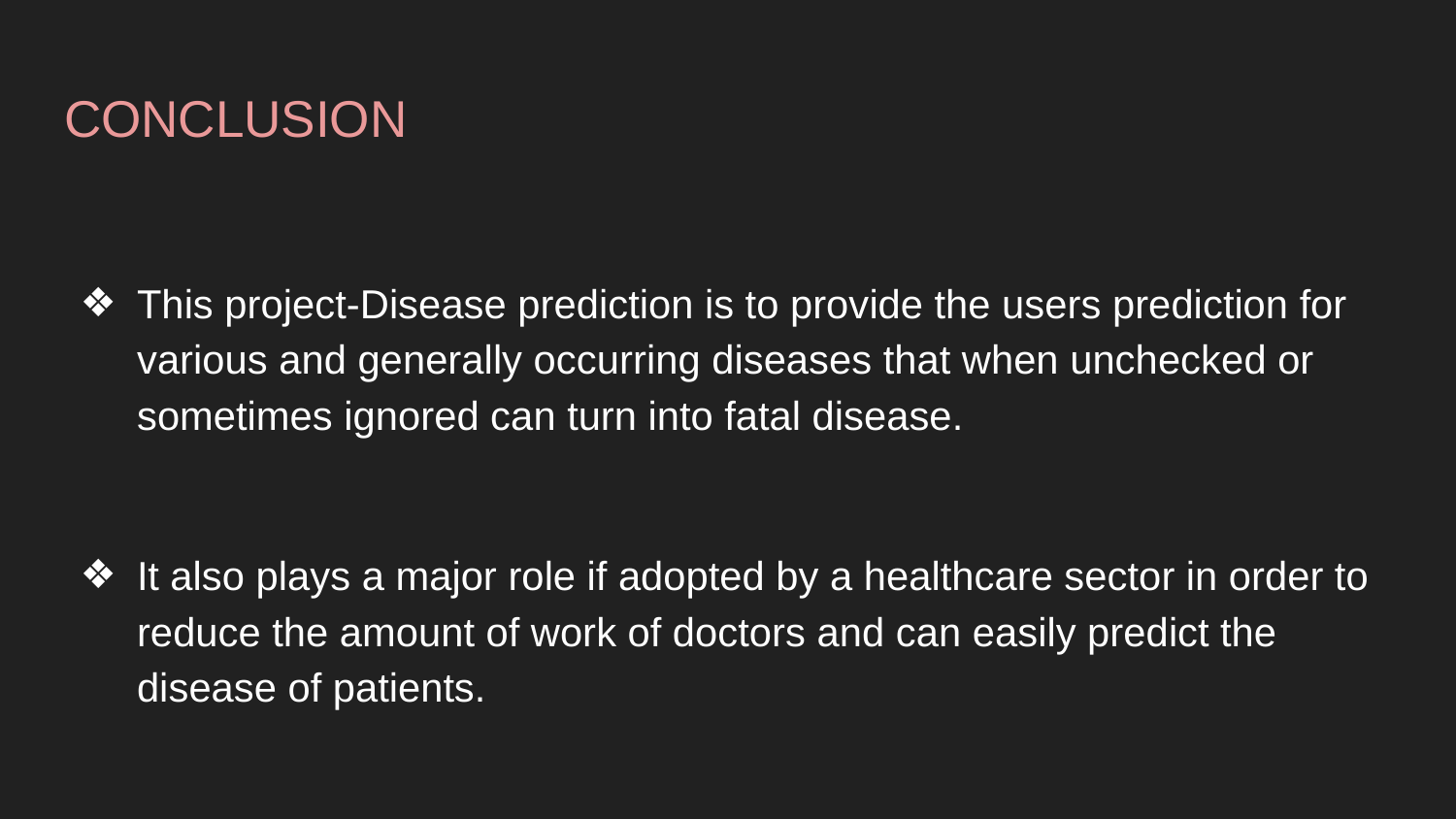

# CONCLUSION

This project-Disease prediction is to provide the users prediction for various and generally occurring diseases that when unchecked or sometimes ignored can turn into fatal disease.

It also plays a major role if adopted by a healthcare sector in order to reduce the amount of work of doctors and can easily predict the disease of patients.